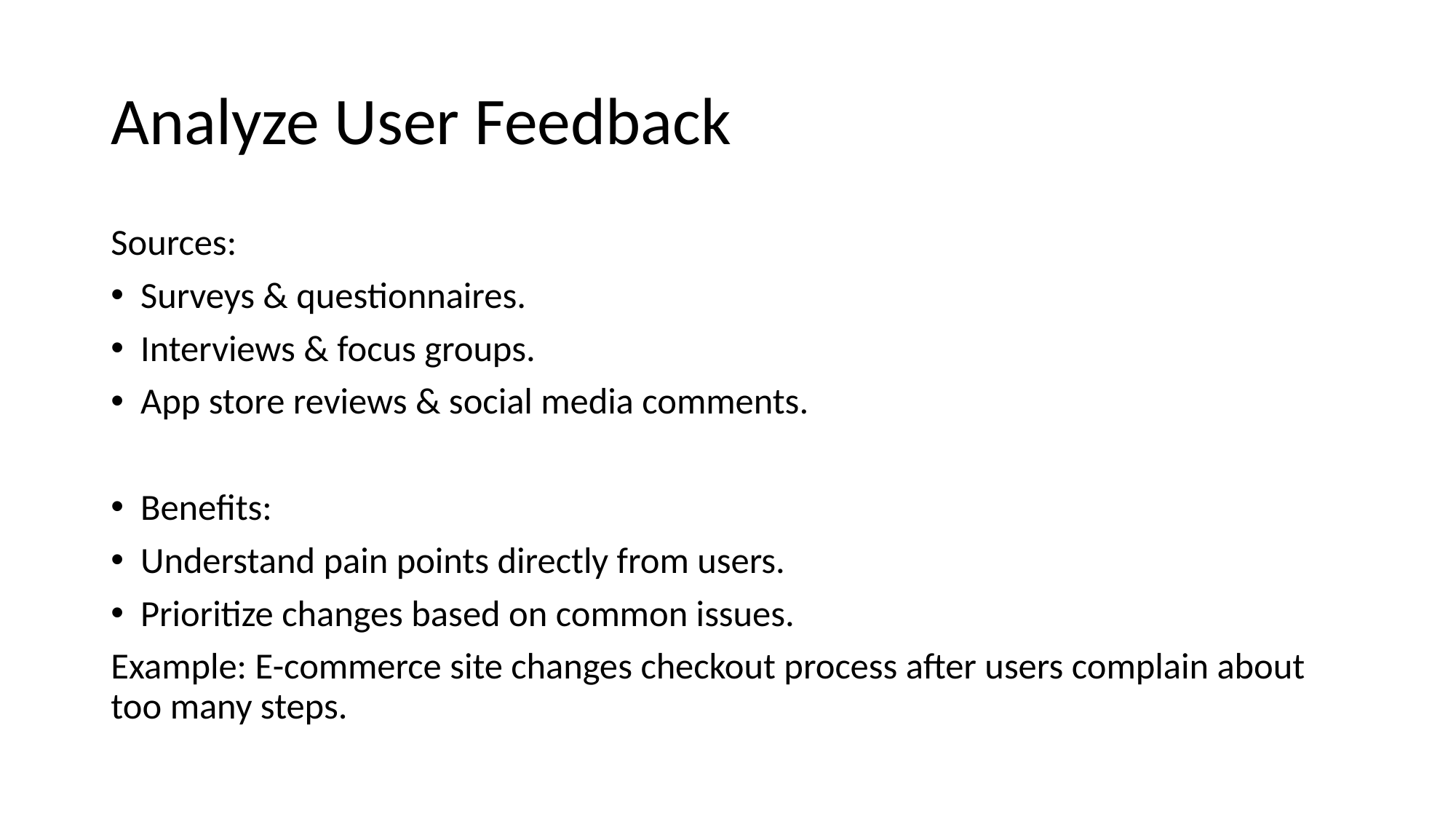

# Analyze User Feedback
Sources:
Surveys & questionnaires.
Interviews & focus groups.
App store reviews & social media comments.

Benefits:
Understand pain points directly from users.
Prioritize changes based on common issues.
Example: E-commerce site changes checkout process after users complain about too many steps.